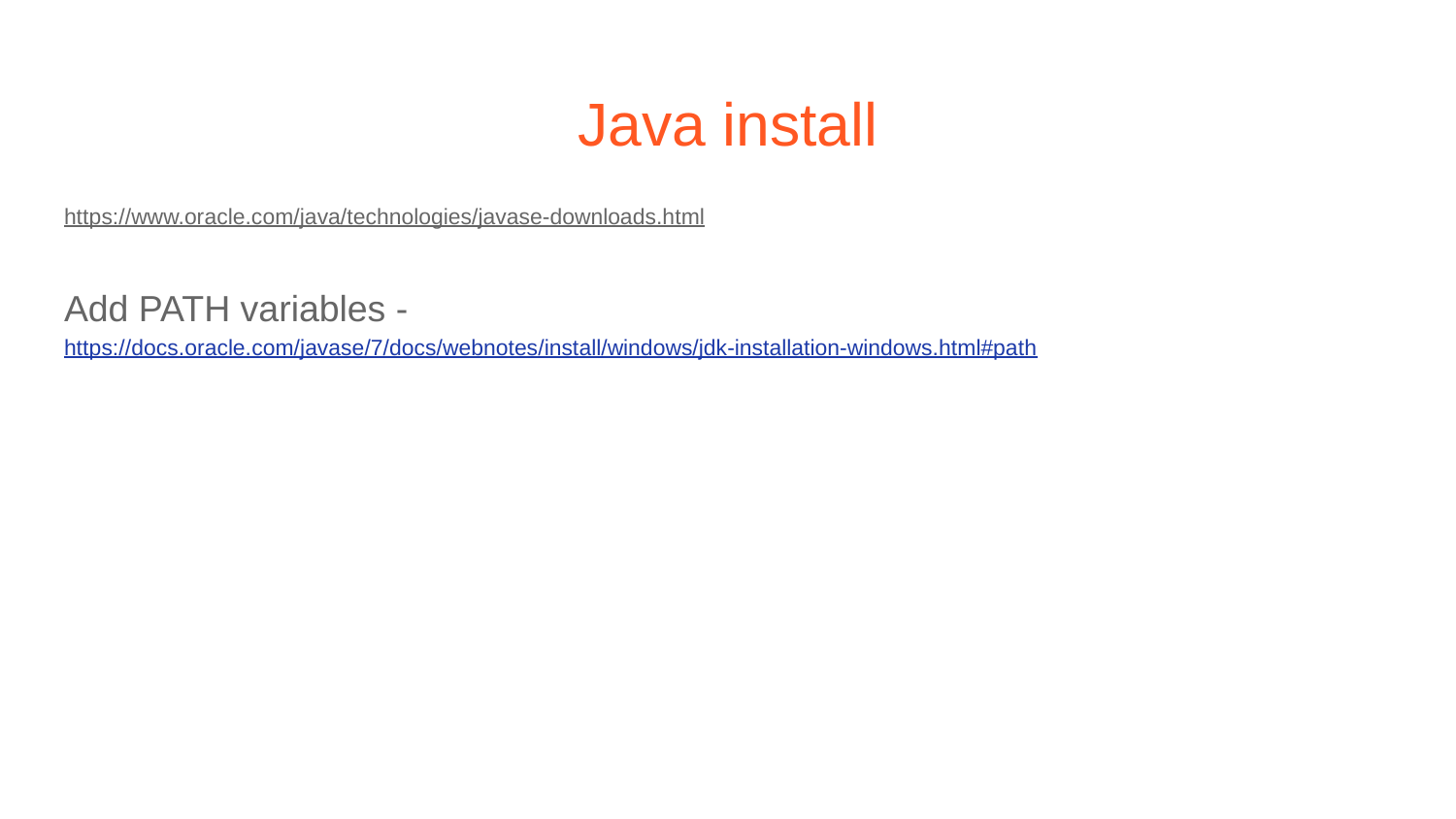

# Java install
https://www.oracle.com/java/technologies/javase-downloads.html
Add PATH variables - https://docs.oracle.com/javase/7/docs/webnotes/install/windows/jdk-installation-windows.html#path